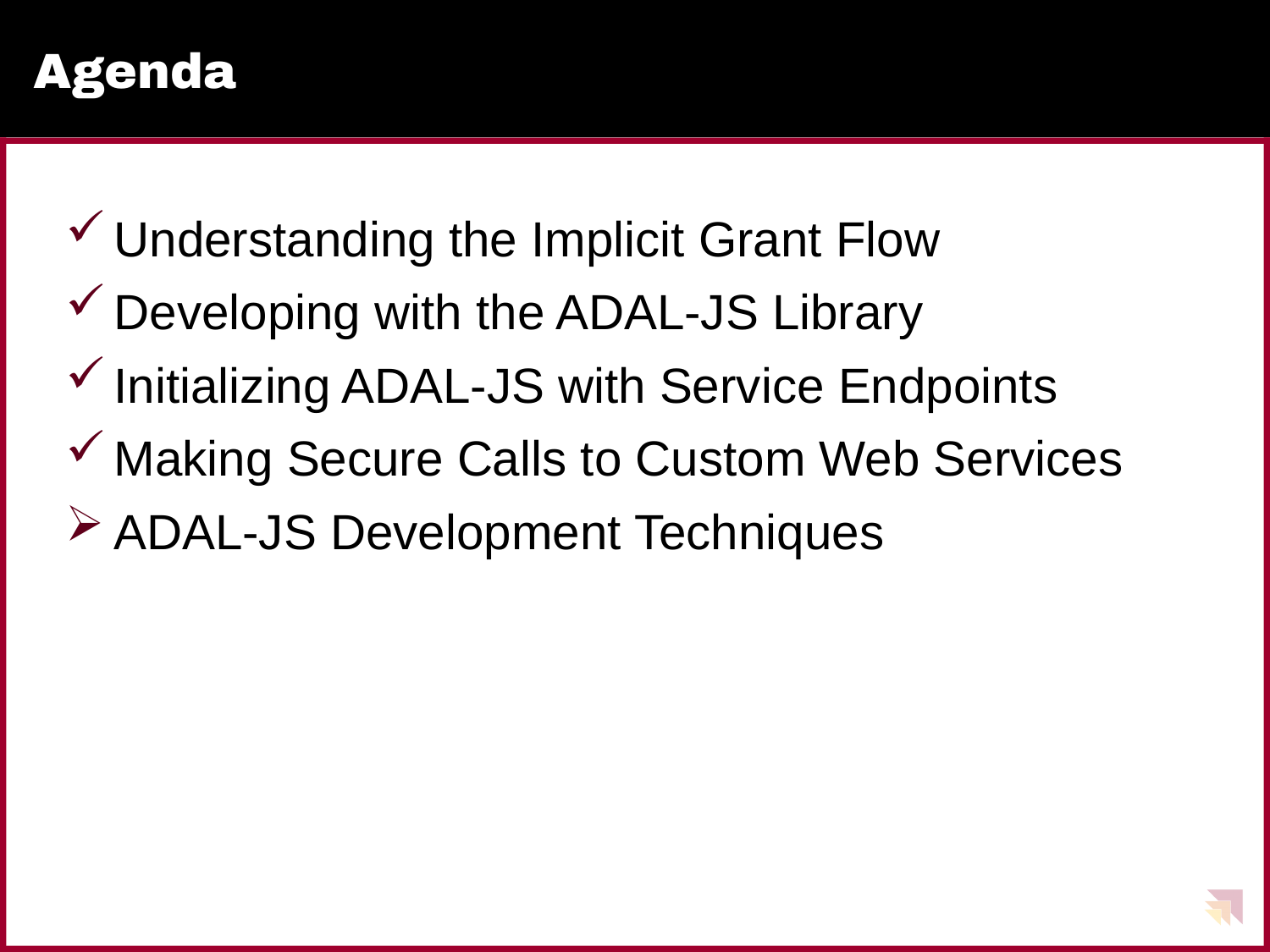

# Agenda
Understanding the Implicit Grant Flow
Developing with the ADAL-JS Library
Initializing ADAL-JS with Service Endpoints
Making Secure Calls to Custom Web Services
ADAL-JS Development Techniques